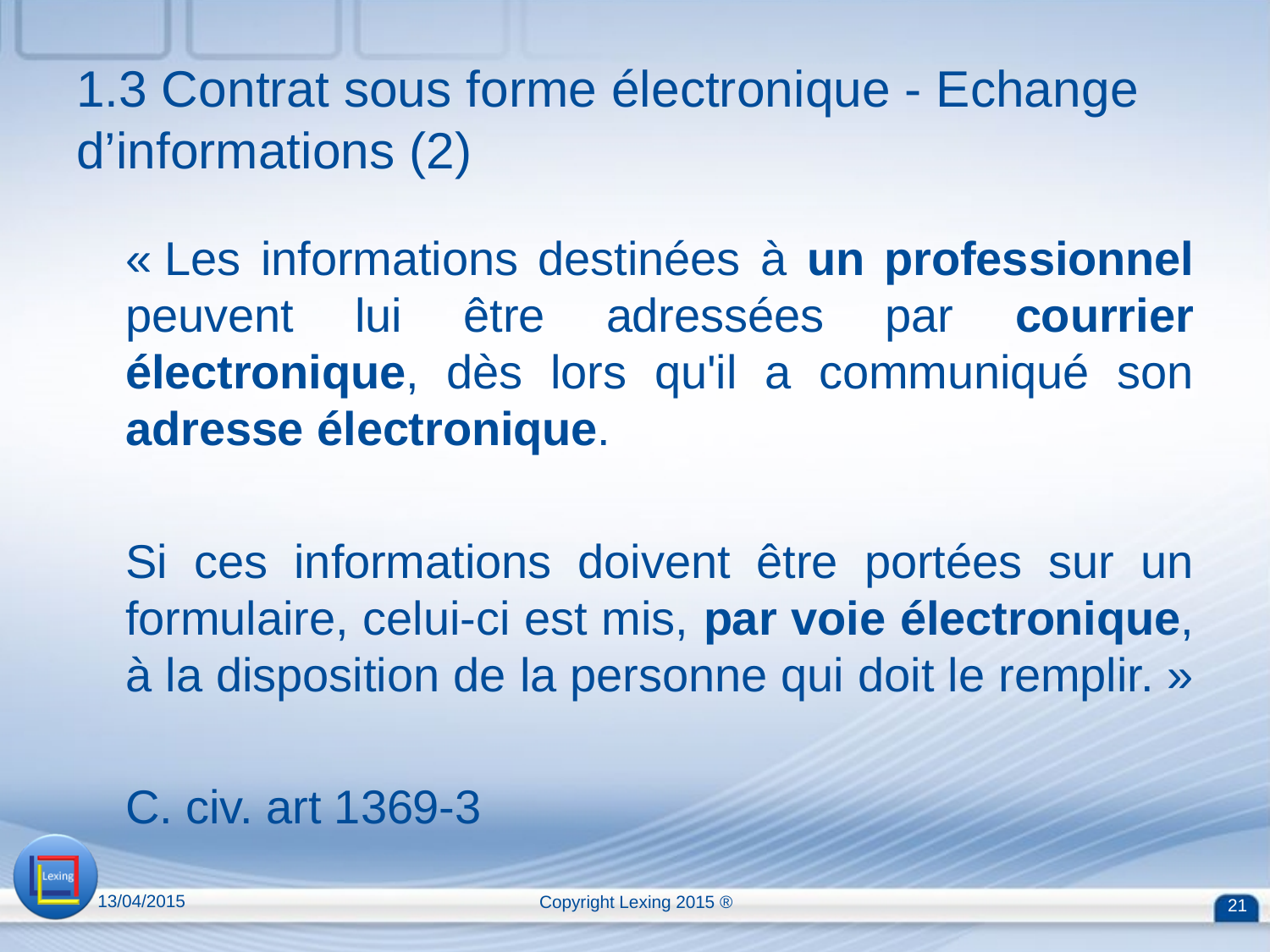

# 1.3 Contrat sous forme électronique - Echange d’informations (2)
	« Les informations destinées à un professionnel peuvent lui être adressées par courrier électronique, dès lors qu'il a communiqué son adresse électronique.

	Si ces informations doivent être portées sur un formulaire, celui-ci est mis, par voie électronique, à la disposition de la personne qui doit le remplir. »

	C. civ. art 1369-3
13/04/2015
Copyright Lexing 2015 ®
21